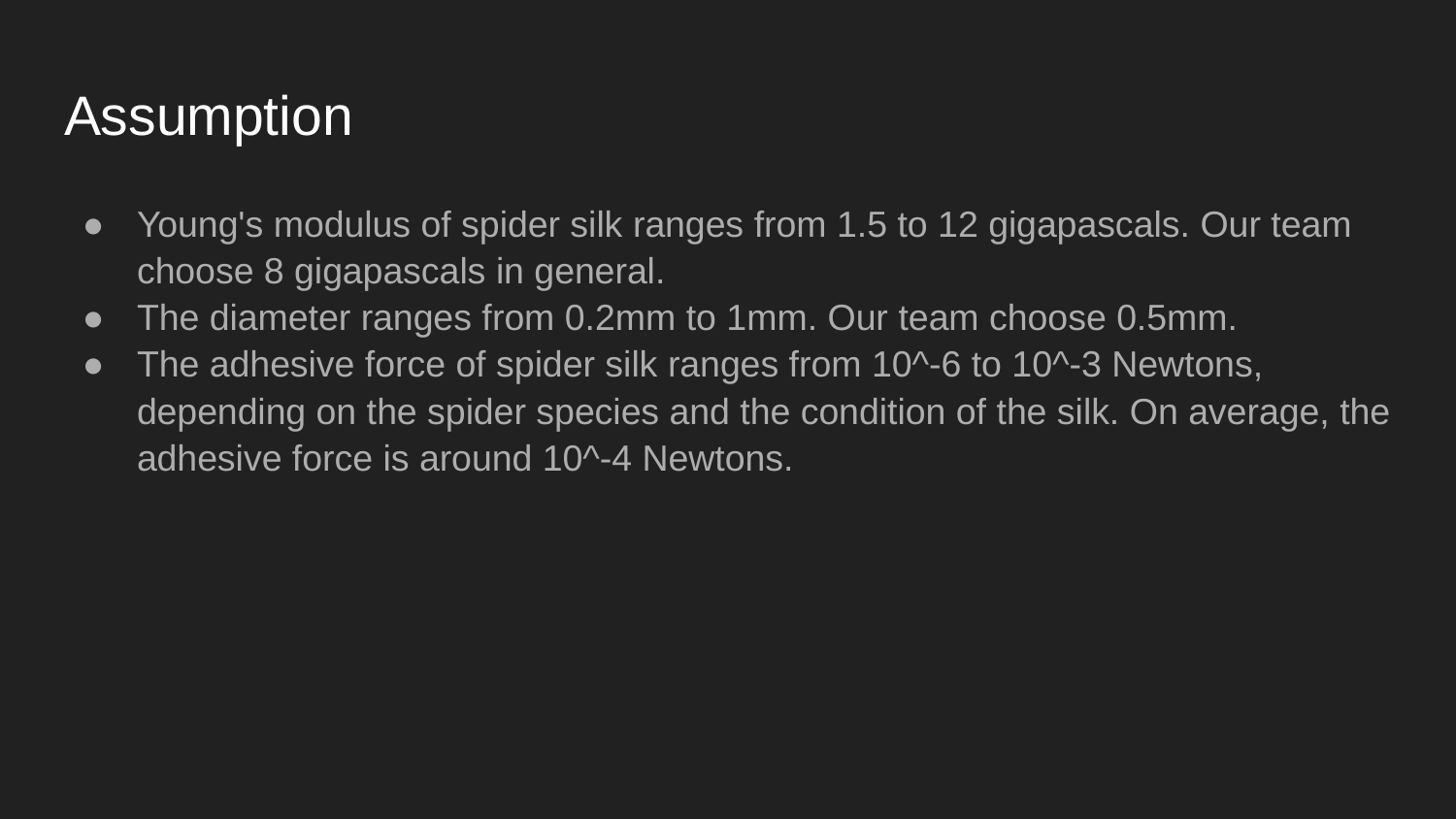

# Assumption
Young's modulus of spider silk ranges from 1.5 to 12 gigapascals. Our team choose 8 gigapascals in general.
The diameter ranges from 0.2mm to 1mm. Our team choose 0.5mm.
The adhesive force of spider silk ranges from 10^-6 to 10^-3 Newtons, depending on the spider species and the condition of the silk. On average, the adhesive force is around 10^-4 Newtons.